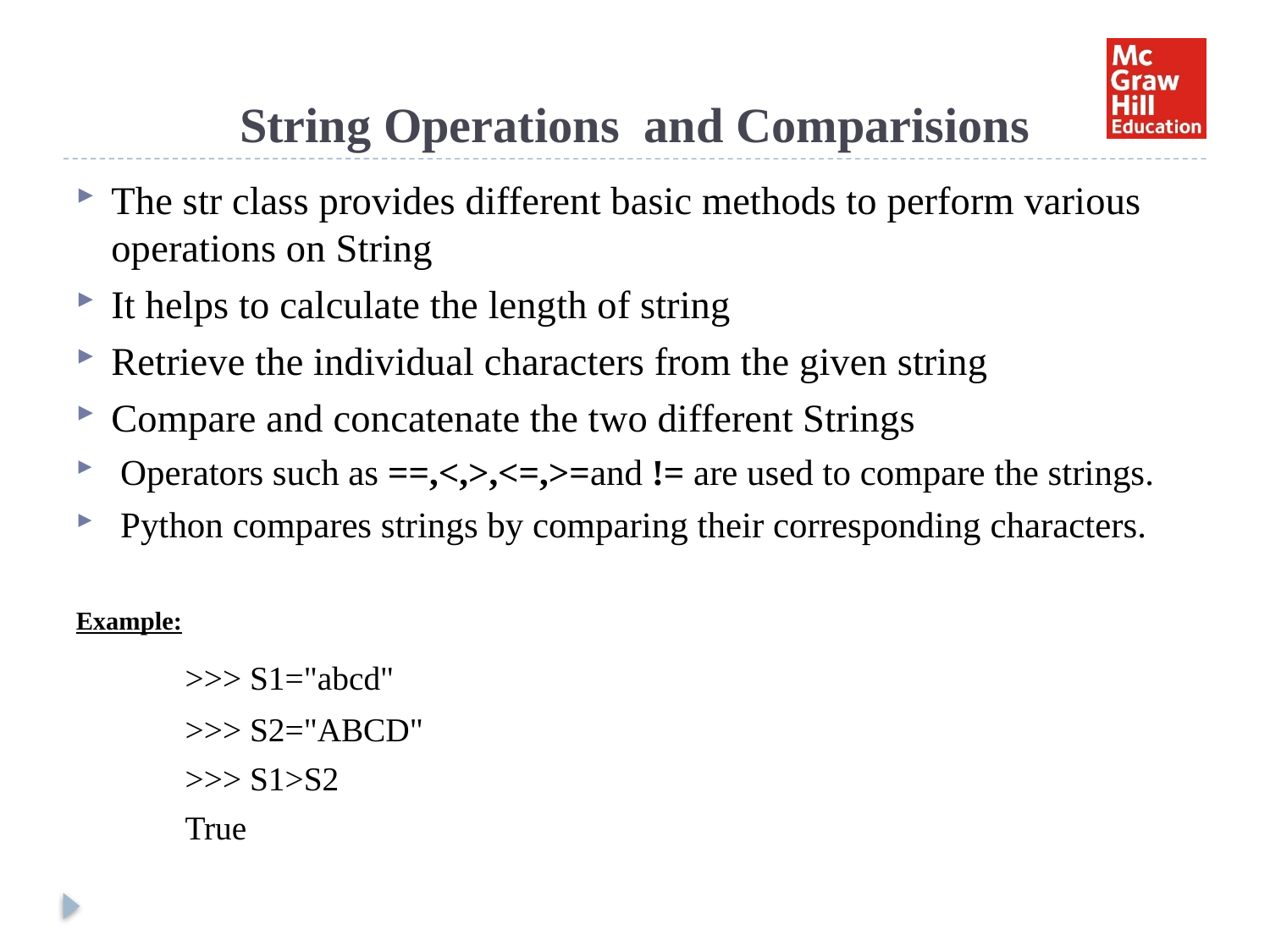

# String Operations  and Comparisions
The str class provides different basic methods to perform various operations on String
It helps to calculate the length of string
Retrieve the individual characters from the given string
Compare and concatenate the two different Strings
Operators such as ==,<,>,<=,>=and != are used to compare the strings.
Python compares strings by comparing their corresponding characters.

Example:
	>>> S1="abcd"
	>>> S2="ABCD"
	>>> S1>S2
	True